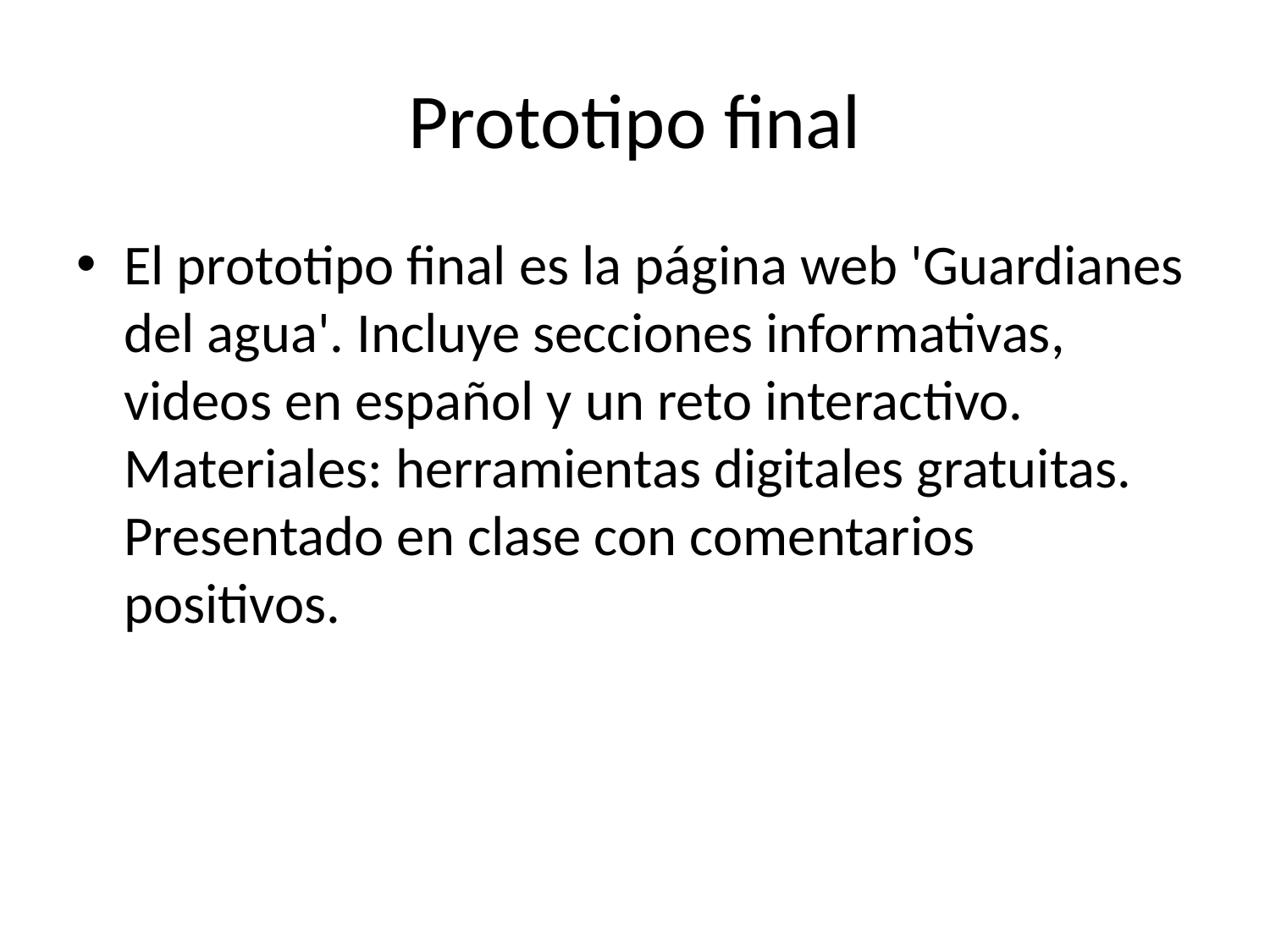

# Prototipo final
El prototipo final es la página web 'Guardianes del agua'. Incluye secciones informativas, videos en español y un reto interactivo. Materiales: herramientas digitales gratuitas. Presentado en clase con comentarios positivos.